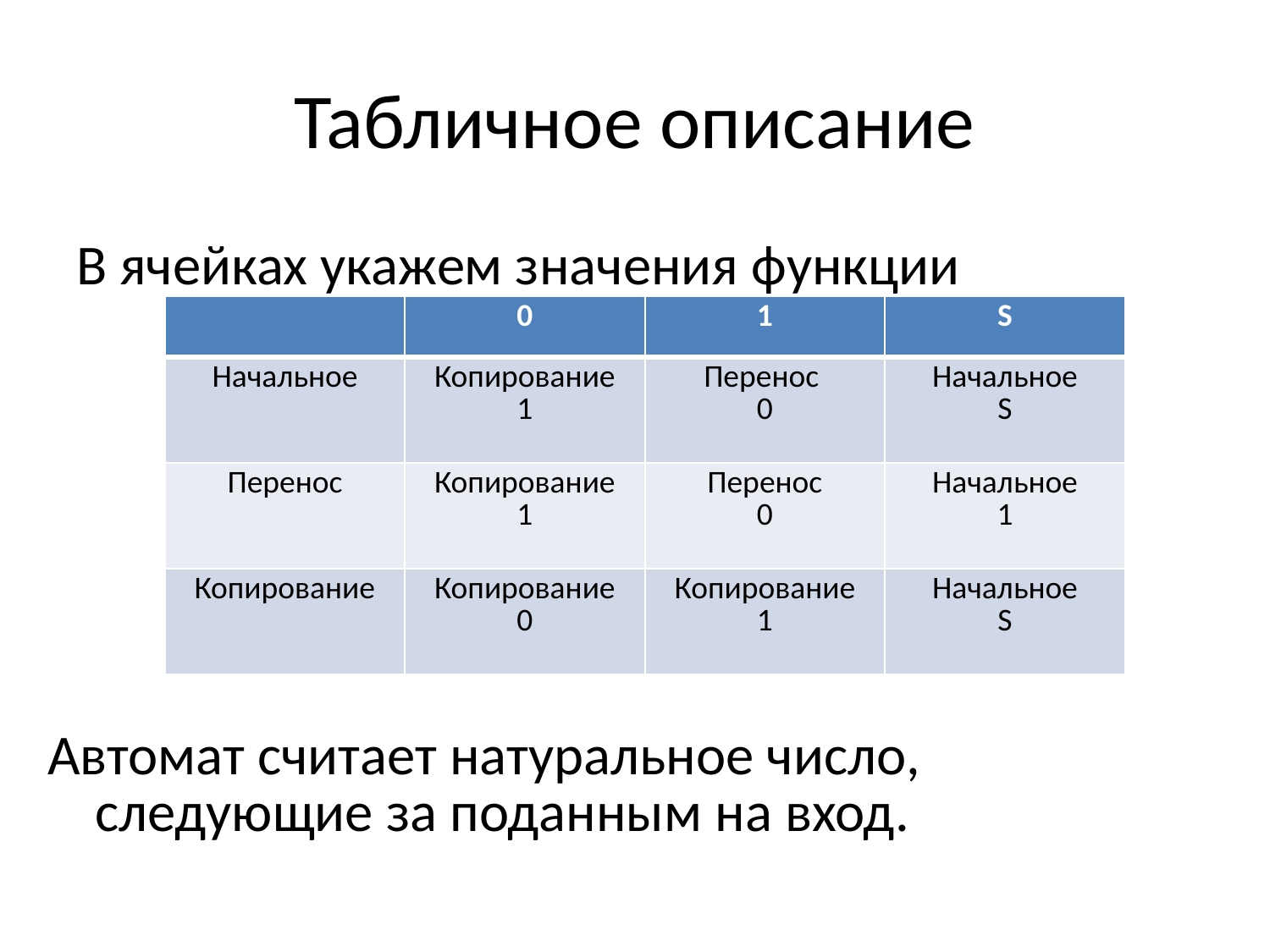

# Табличное описание
В ячейках укажем значения функции
|  | 0 | 1 | S |
| --- | --- | --- | --- |
| Начальное | Копирование 1 | Перенос 0 | Начальное S |
| Перенос | Копирование 1 | Перенос 0 | Начальное 1 |
| Копирование | Копирование 0 | Копирование 1 | Начальное S |
Автомат считает натуральное число, следующие за поданным на вход.